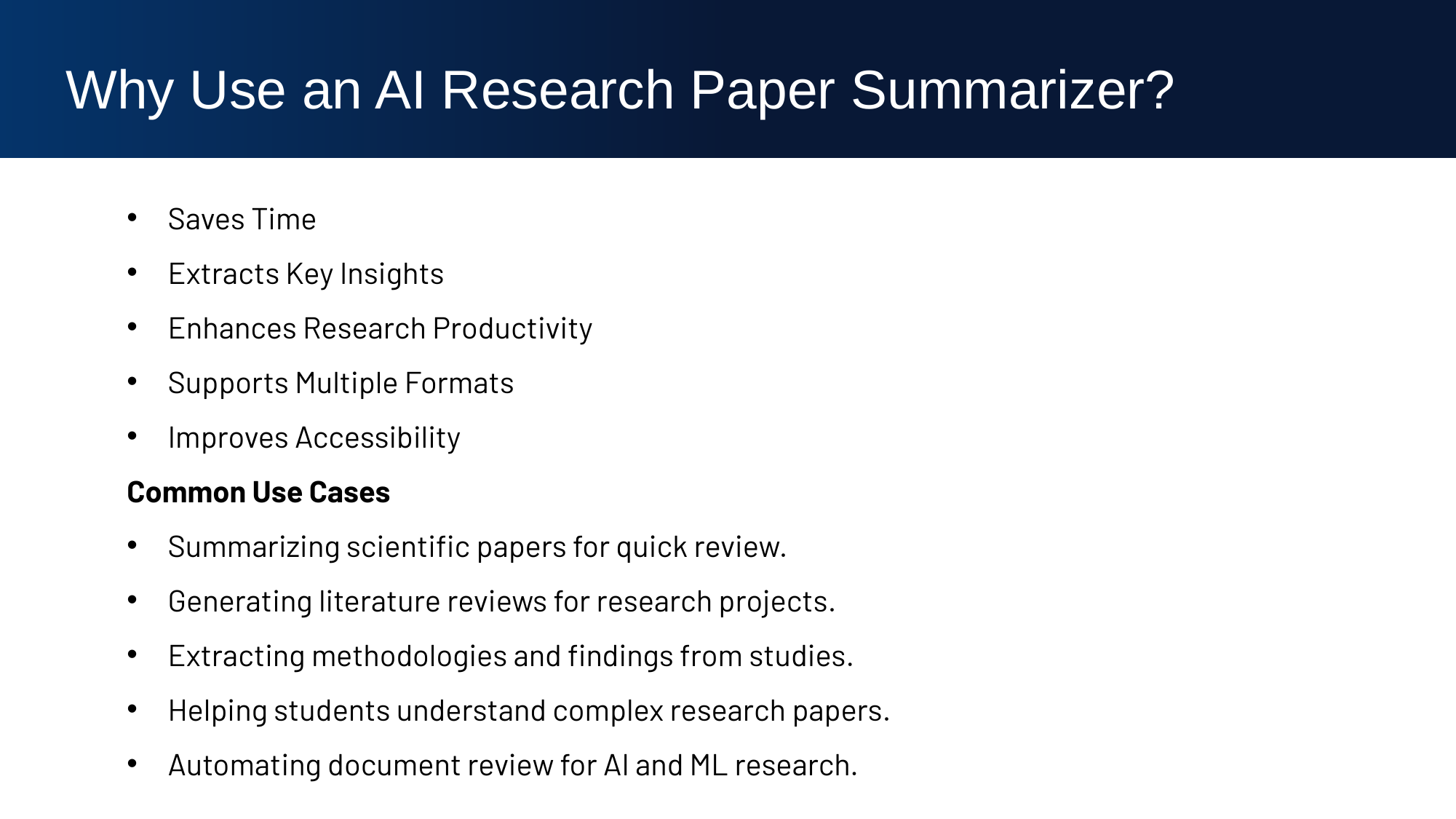

Why Use an AI Research Paper Summarizer?

Saves Time
Extracts Key Insights
Enhances Research Productivity
Supports Multiple Formats
Improves Accessibility
Common Use Cases
Summarizing scientific papers for quick review.
Generating literature reviews for research projects.
Extracting methodologies and findings from studies.
Helping students understand complex research papers.
Automating document review for AI and ML research.